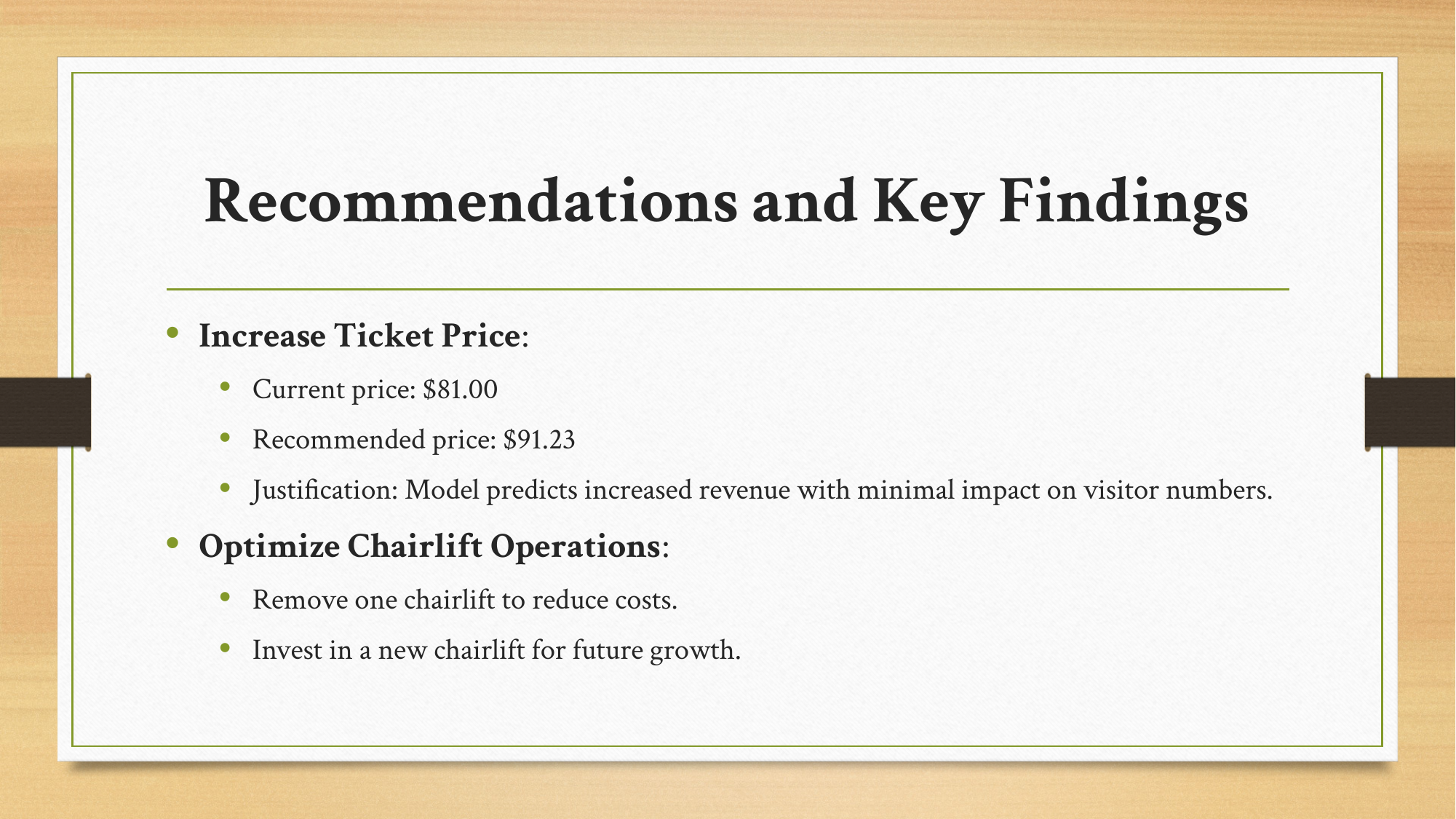

# Recommendations and Key Findings
Increase Ticket Price:
Current price: $81.00
Recommended price: $91.23
Justification: Model predicts increased revenue with minimal impact on visitor numbers.
Optimize Chairlift Operations:
Remove one chairlift to reduce costs.
Invest in a new chairlift for future growth.